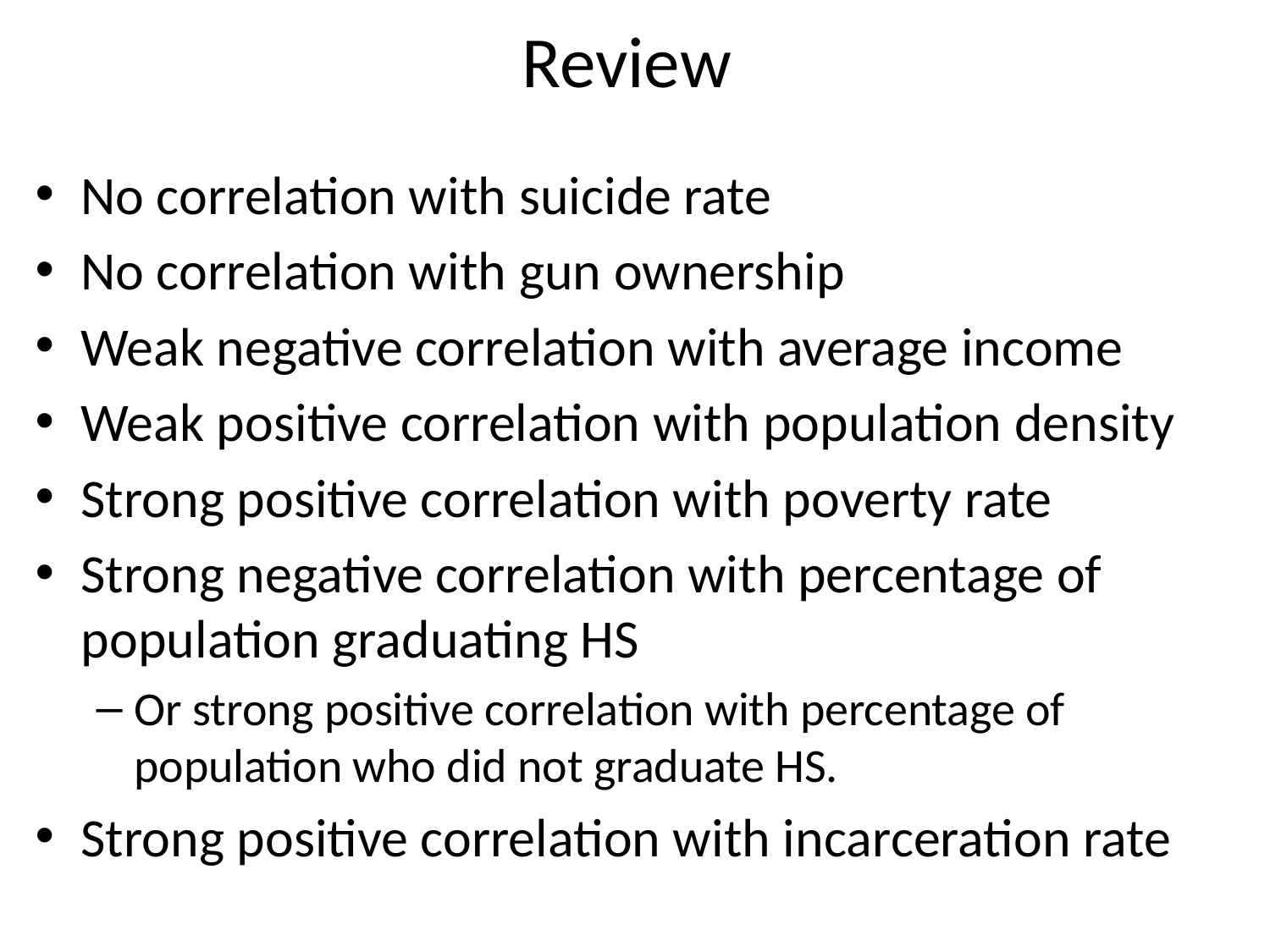

# Review
No correlation with suicide rate
No correlation with gun ownership
Weak negative correlation with average income
Weak positive correlation with population density
Strong positive correlation with poverty rate
Strong negative correlation with percentage of population graduating HS
Or strong positive correlation with percentage of population who did not graduate HS.
Strong positive correlation with incarceration rate